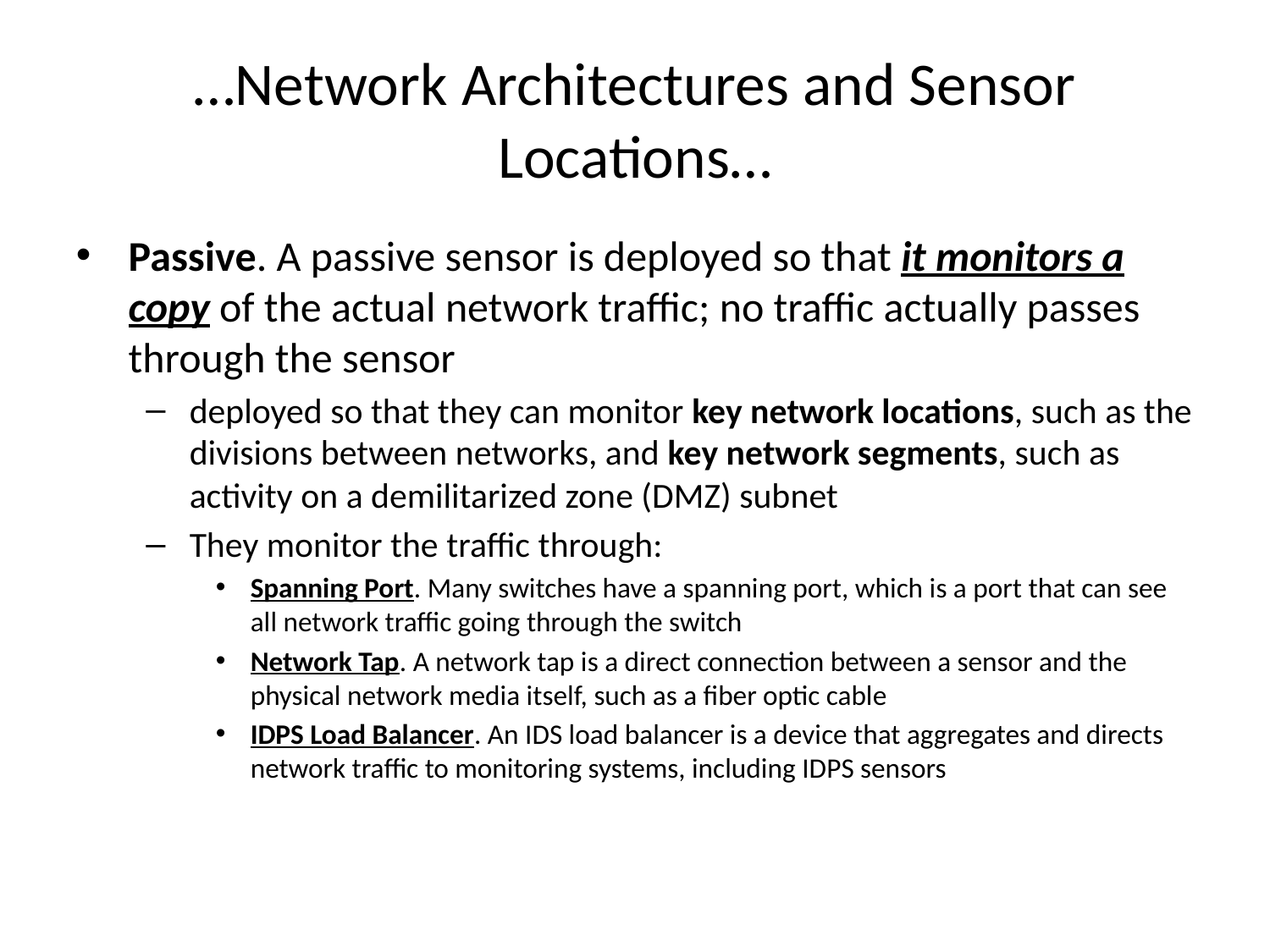

…Network Architectures and Sensor Locations…
Passive. A passive sensor is deployed so that it monitors a copy of the actual network traffic; no traffic actually passes through the sensor
deployed so that they can monitor key network locations, such as the divisions between networks, and key network segments, such as activity on a demilitarized zone (DMZ) subnet
They monitor the traffic through:
Spanning Port. Many switches have a spanning port, which is a port that can see all network traffic going through the switch
Network Tap. A network tap is a direct connection between a sensor and the physical network media itself, such as a fiber optic cable
IDPS Load Balancer. An IDS load balancer is a device that aggregates and directs network traffic to monitoring systems, including IDPS sensors